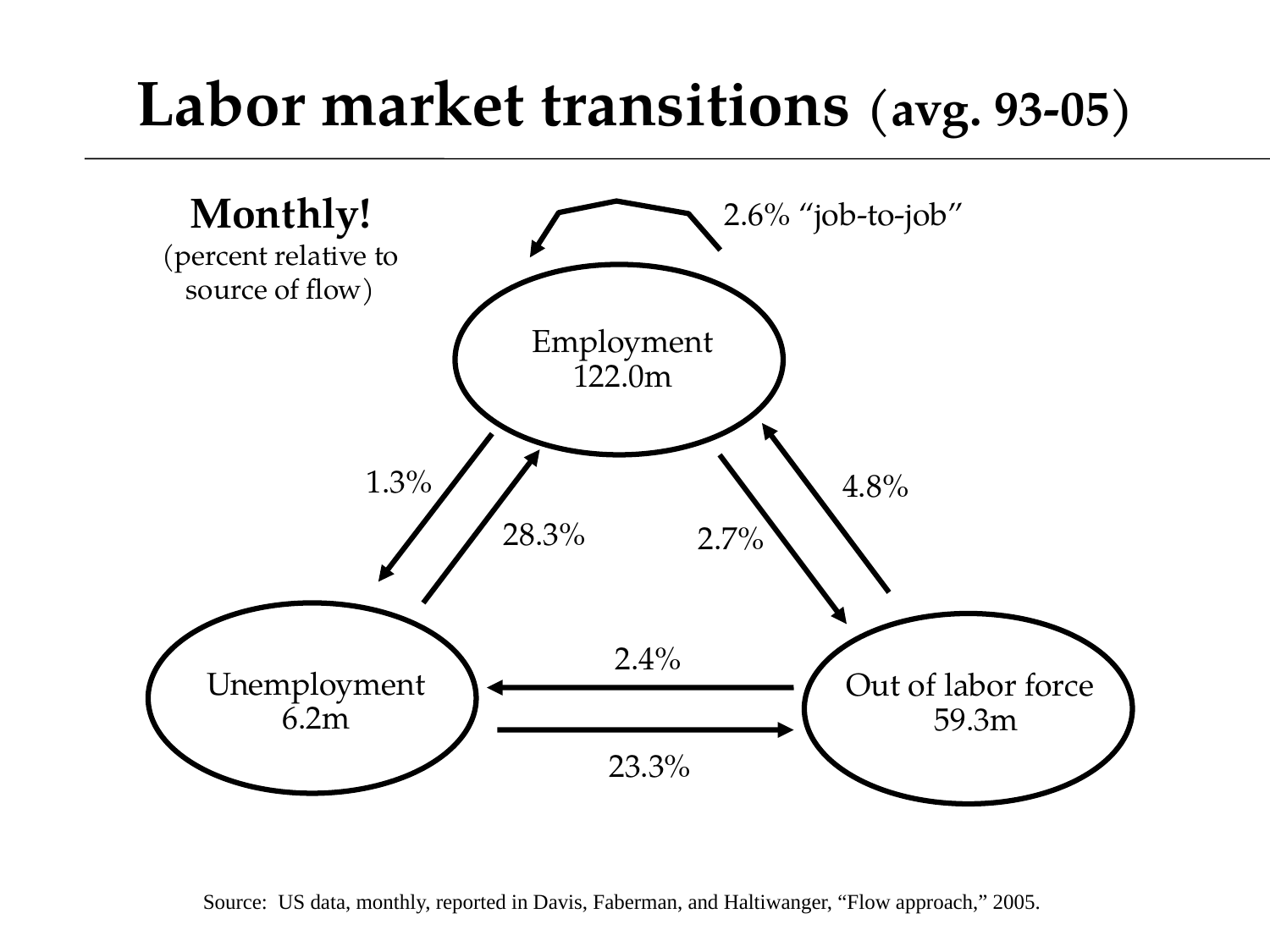

# Labor market transitions (avg. 93-05)
Monthly!
(percent relative to source of flow)

2.6% “job-to-job”

Employment
122.0m

1.3%
4.8%

28.3%
2.7%

2.4%
Unemployment
6.2m
Out of labor force
59.3m

23.3%
Source:  US data, monthly, reported in Davis, Faberman, and Haltiwanger, “Flow approach,” 2005.